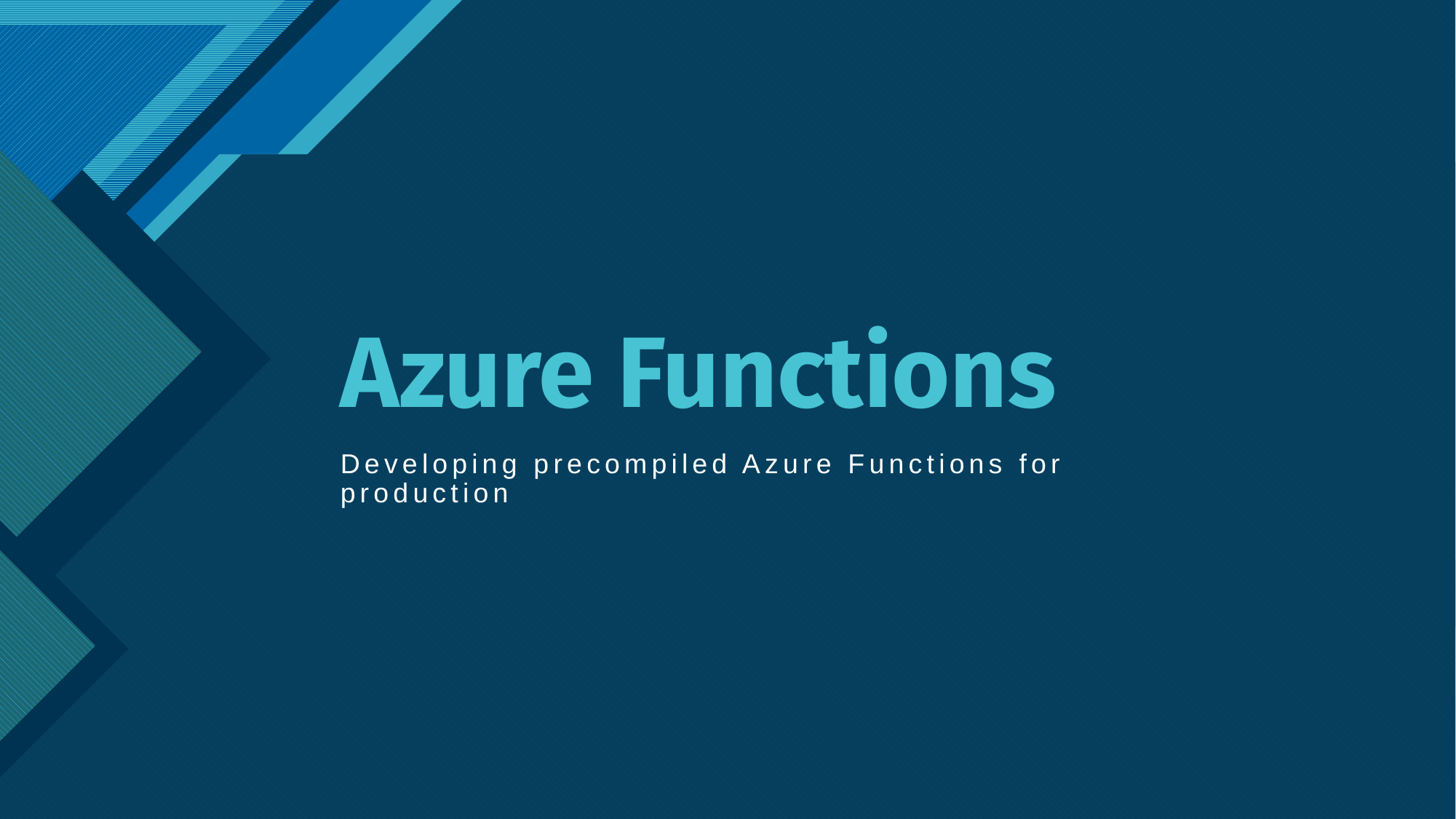

# Azure Functions
Developing precompiled Azure Functions for production